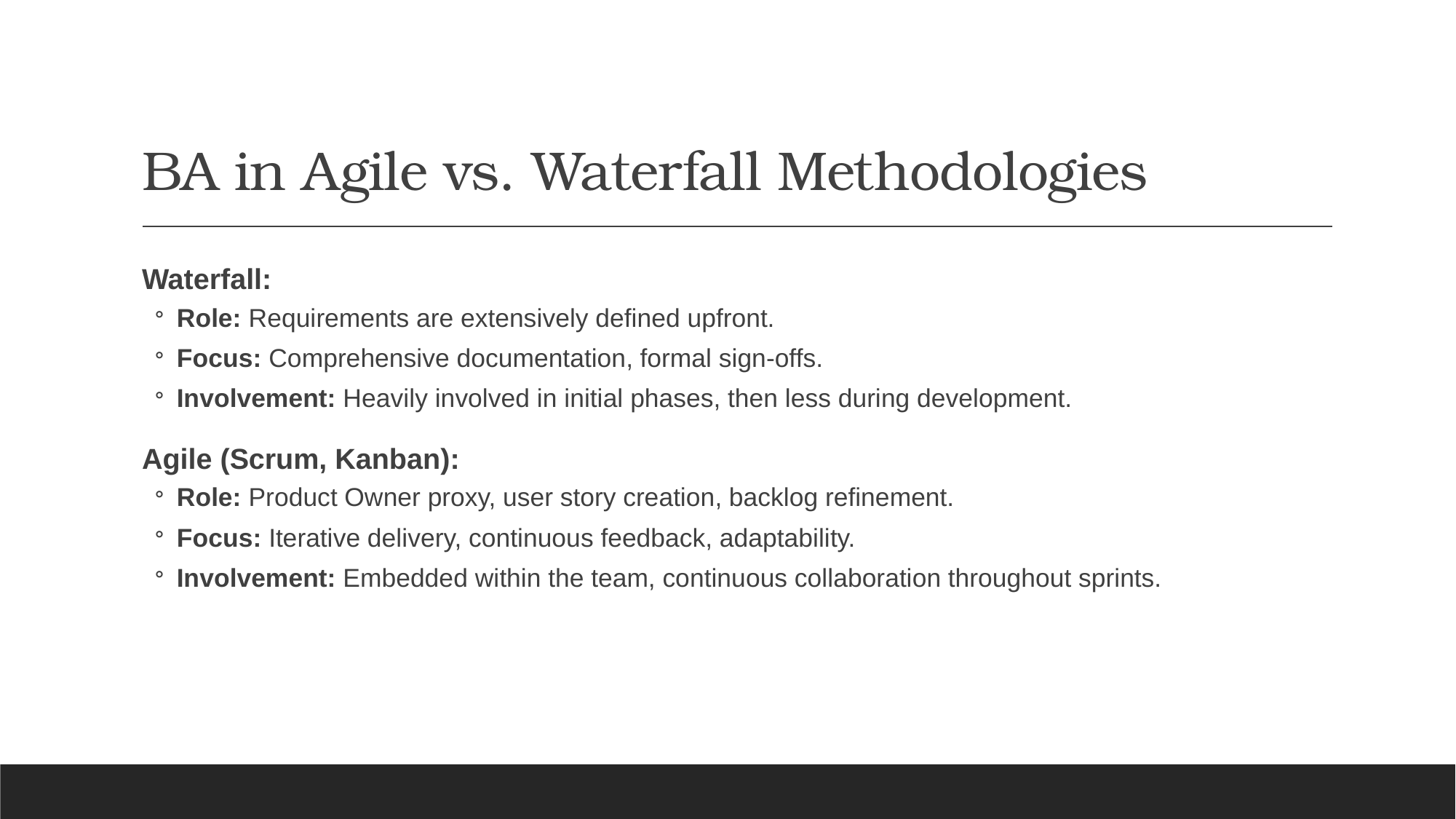

# BA in Agile vs. Waterfall Methodologies
Waterfall:
Role: Requirements are extensively defined upfront.
Focus: Comprehensive documentation, formal sign-offs.
Involvement: Heavily involved in initial phases, then less during development.
Agile (Scrum, Kanban):
Role: Product Owner proxy, user story creation, backlog refinement.
Focus: Iterative delivery, continuous feedback, adaptability.
Involvement: Embedded within the team, continuous collaboration throughout sprints.